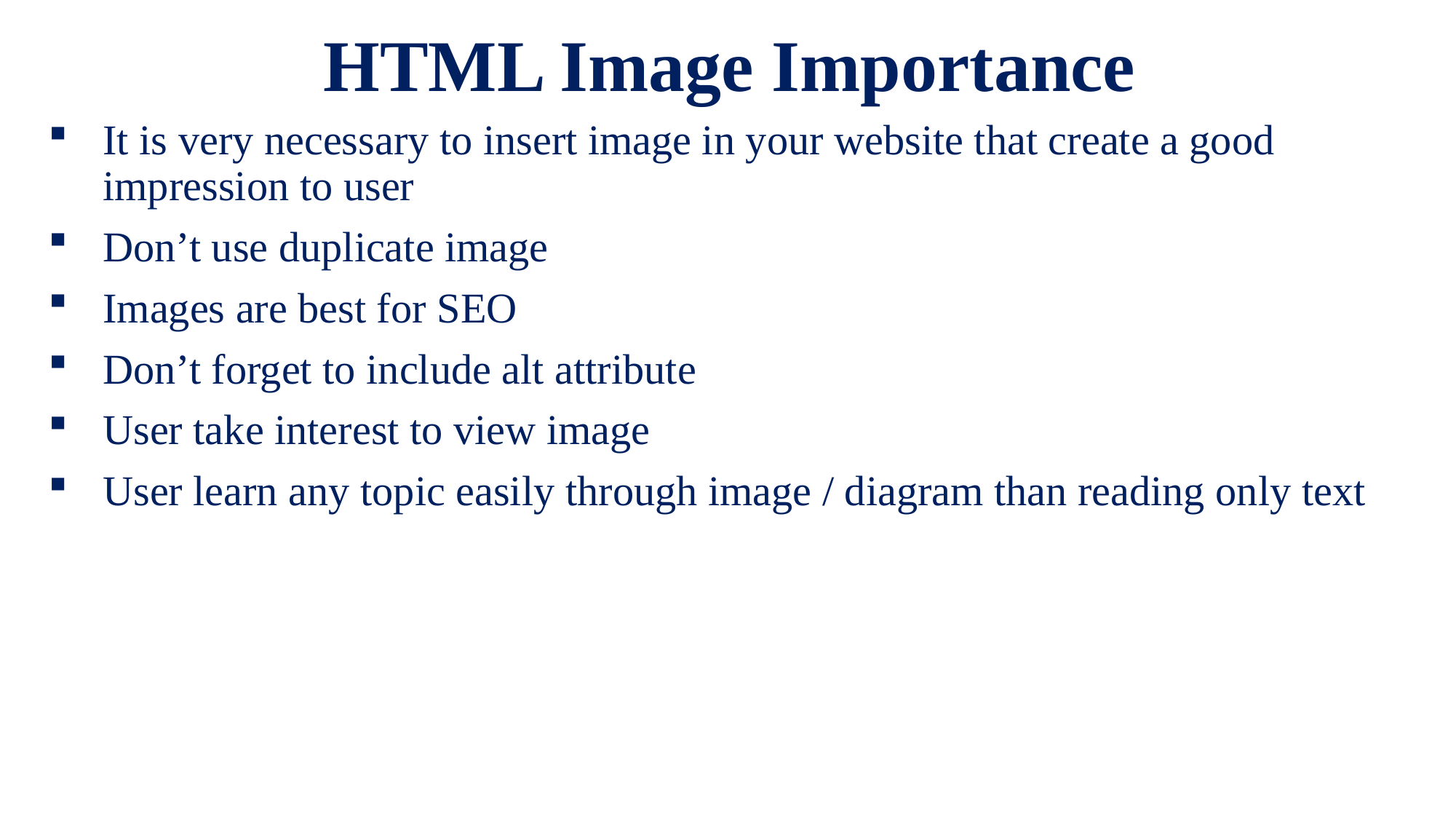

# HTML Image Importance
It is very necessary to insert image in your website that create a good impression to user
Don’t use duplicate image
Images are best for SEO
Don’t forget to include alt attribute
User take interest to view image
User learn any topic easily through image / diagram than reading only text